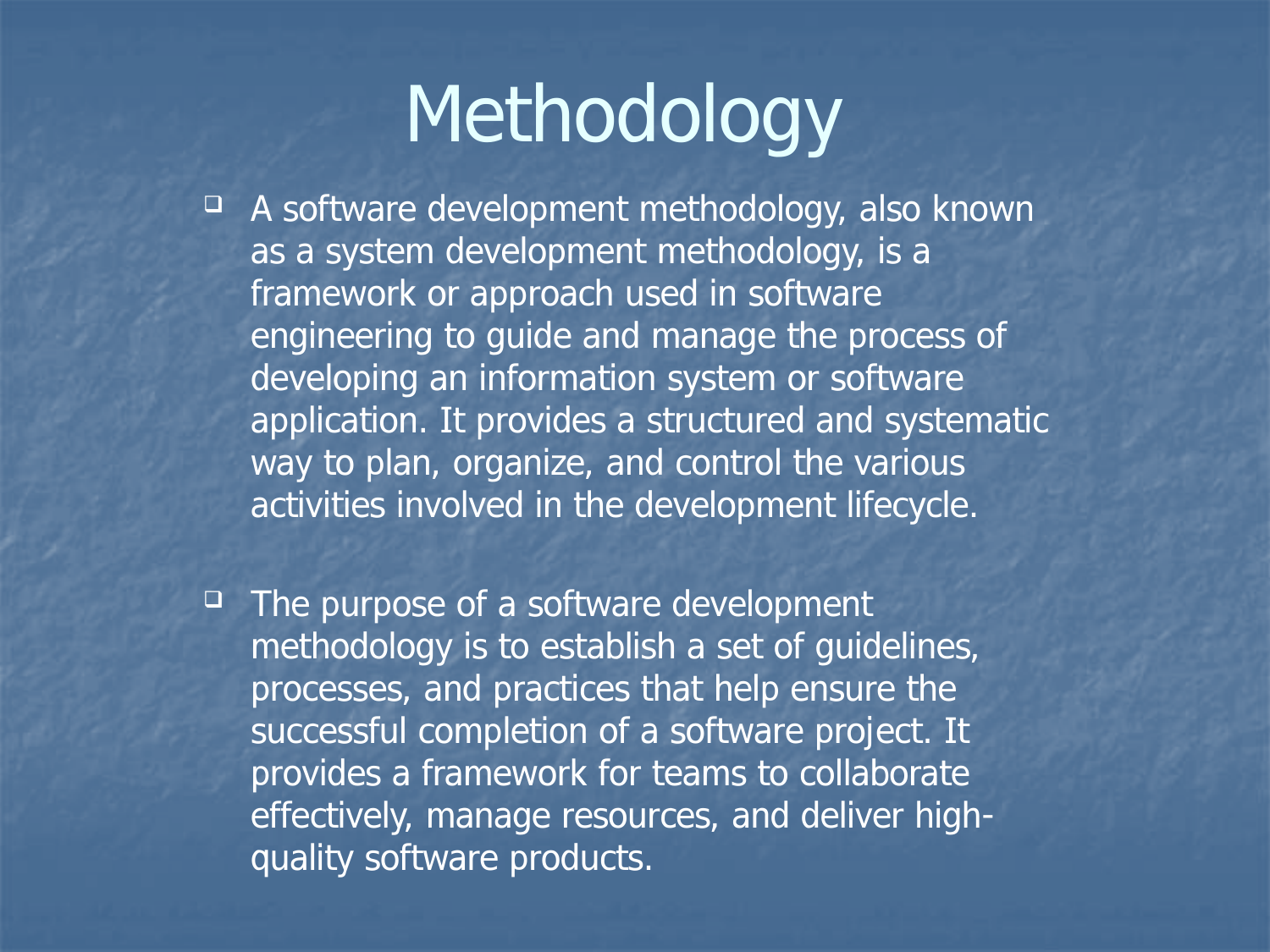

# Methodology
A software development methodology, also known as a system development methodology, is a framework or approach used in software engineering to guide and manage the process of developing an information system or software application. It provides a structured and systematic way to plan, organize, and control the various activities involved in the development lifecycle.

The purpose of a software development methodology is to establish a set of guidelines, processes, and practices that help ensure the successful completion of a software project. It provides a framework for teams to collaborate effectively, manage resources, and deliver high-quality software products.